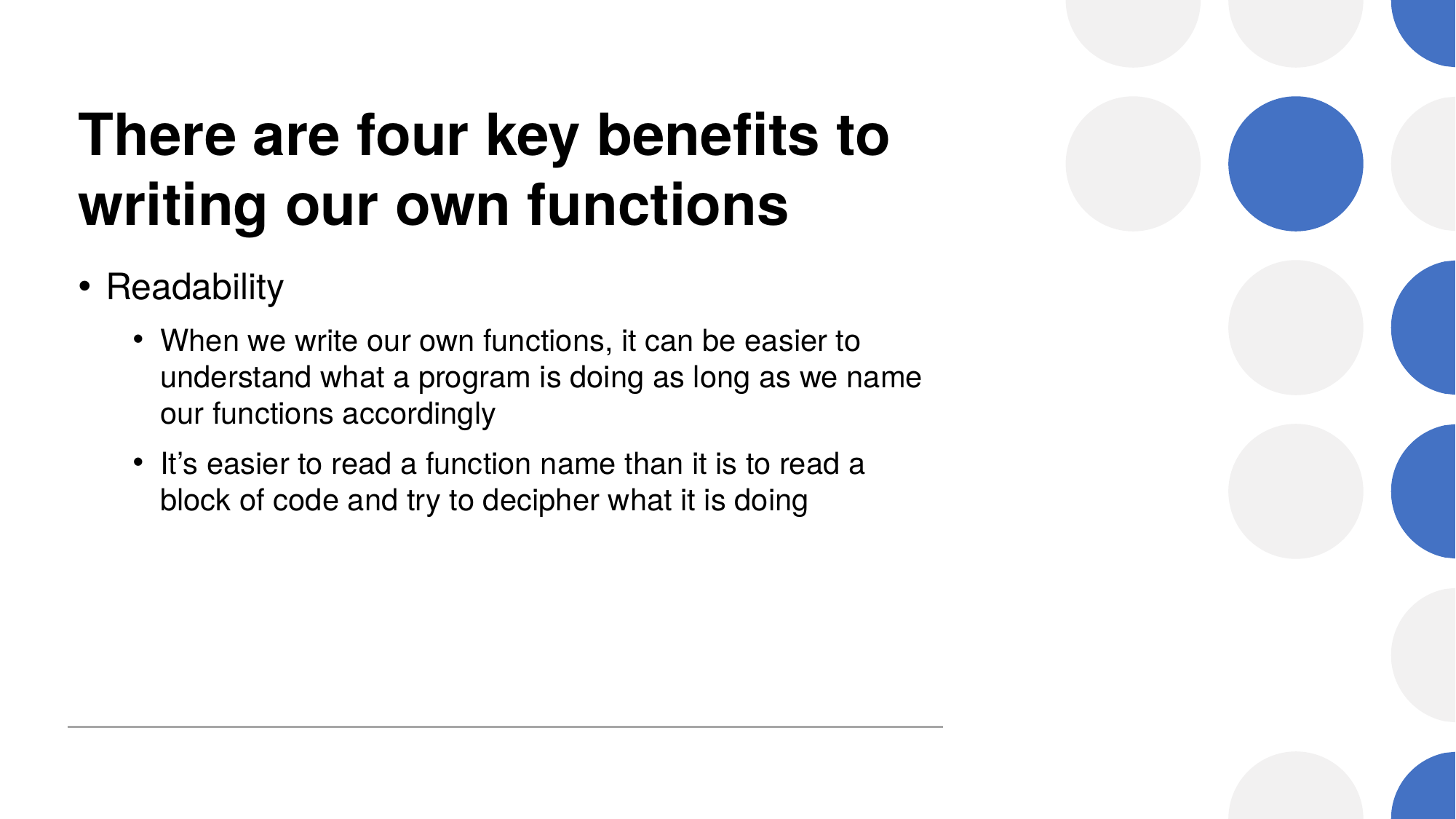

# There are four key benefits to writing our own functions
Readability
When we write our own functions, it can be easier to understand what a program is doing as long as we name our functions accordingly
It’s easier to read a function name than it is to read a block of code and try to decipher what it is doing